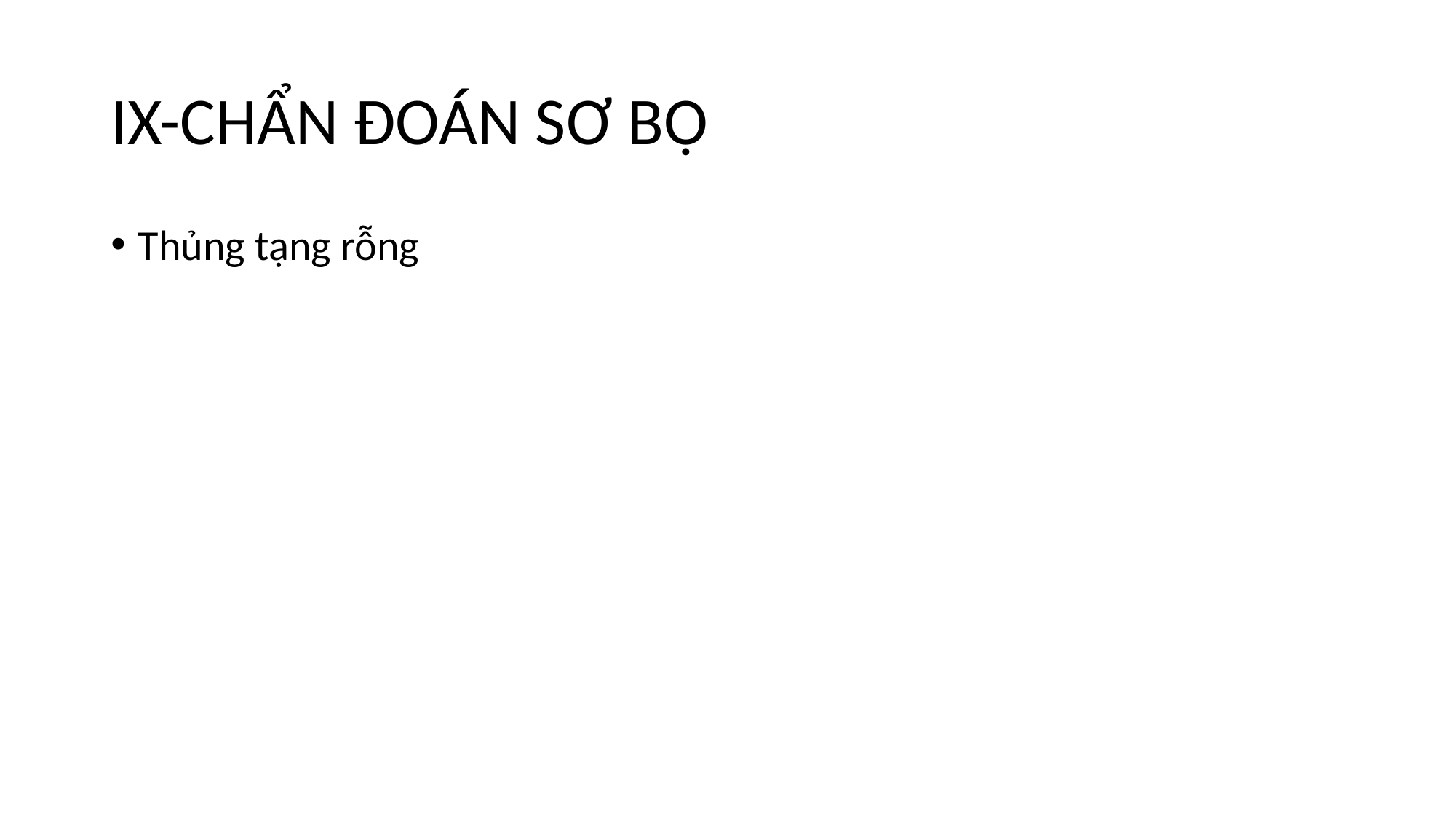

# IX-CHẨN ĐOÁN SƠ BỘ
Thủng tạng rỗng